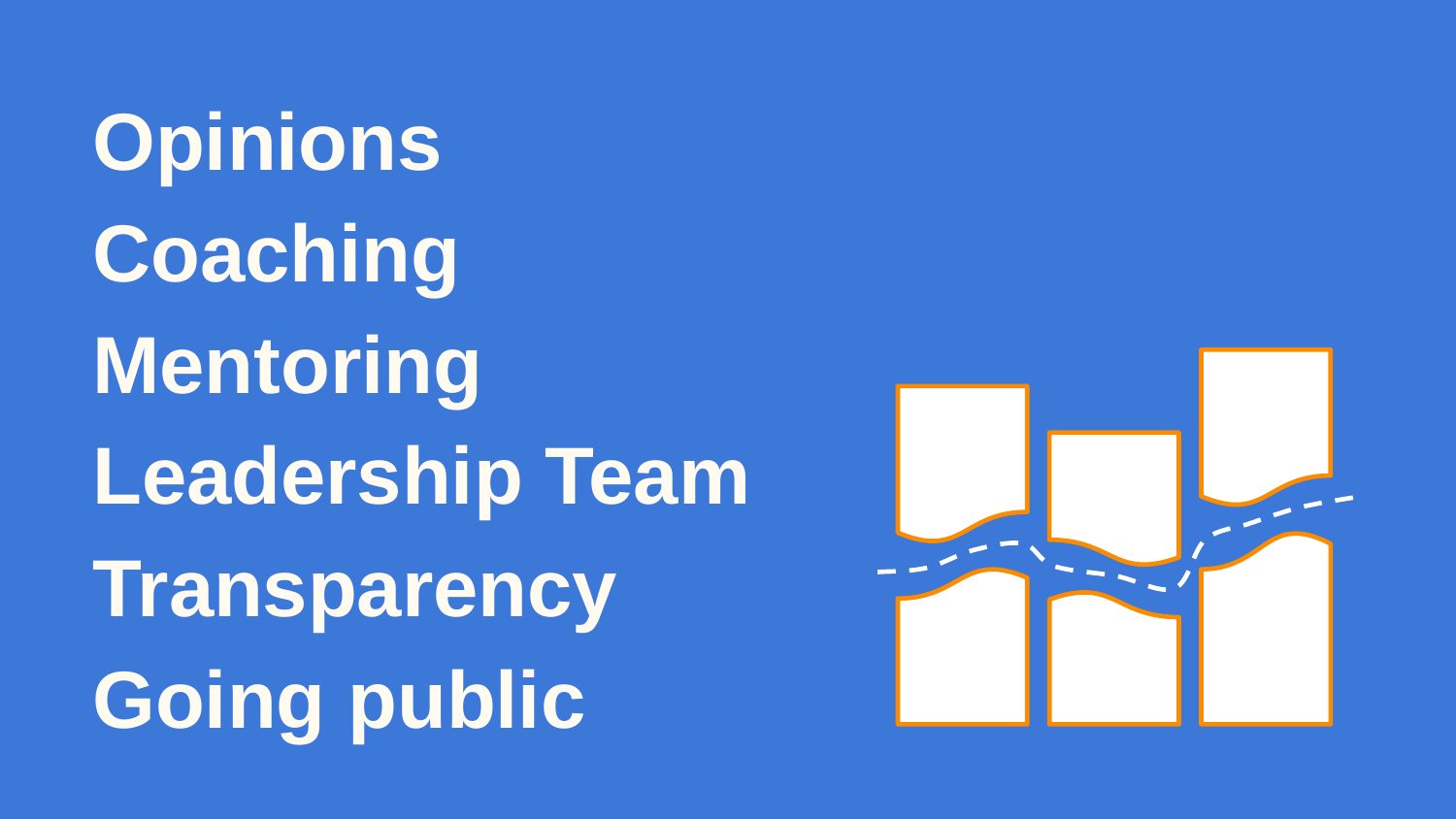

# Opinions
Coaching
Mentoring
Leadership Team
Transparency
Going public